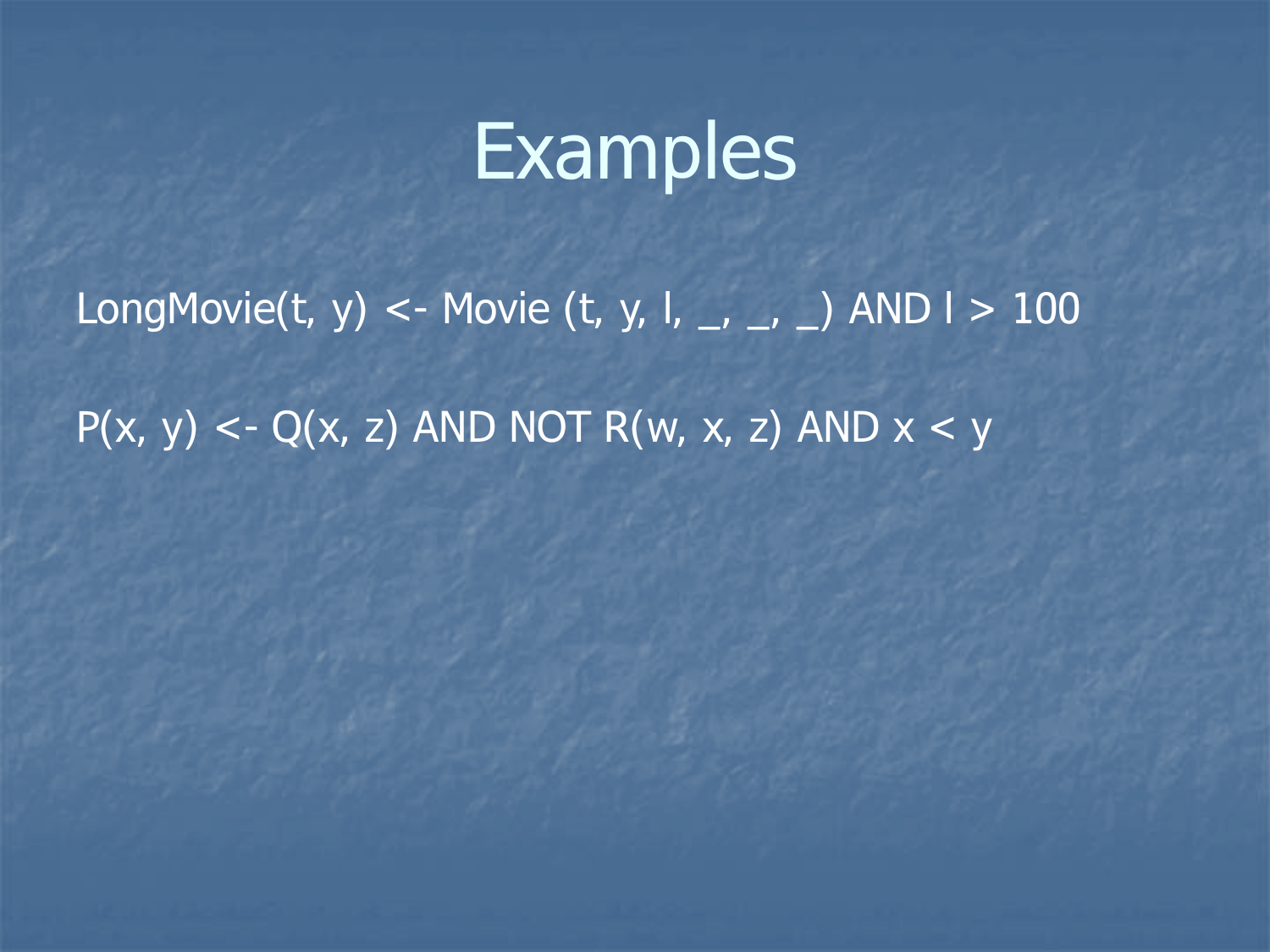

# Examples
LongMovie(t, y) <- Movie (t, y, l, _, _, _) AND l > 100

P(x, y) <- Q(x, z) AND NOT R(w, x, z) AND x < y